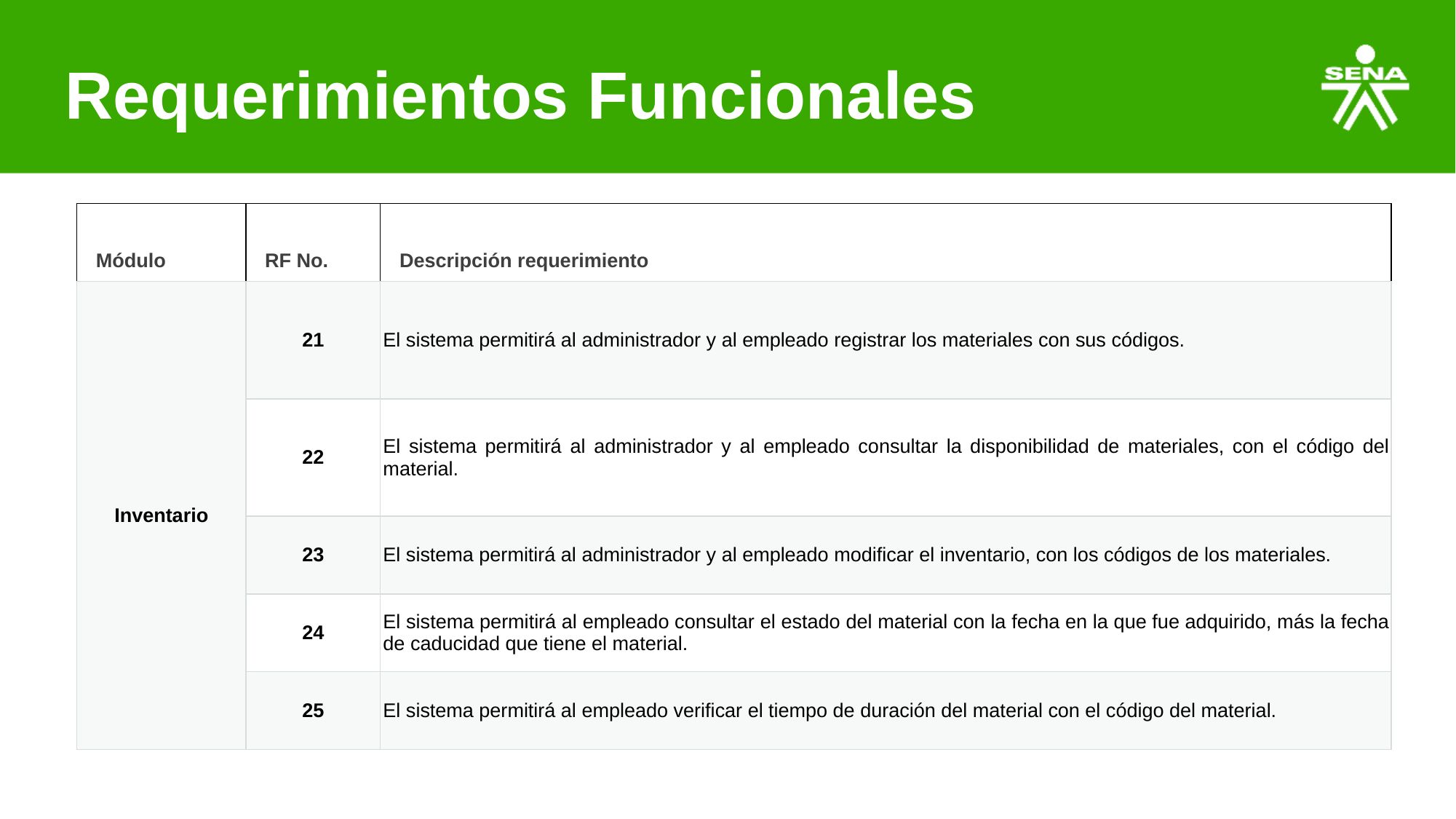

# Requerimientos Funcionales
| Módulo | RF No. | Descripción requerimiento |
| --- | --- | --- |
| Inventario | 21 | El sistema permitirá al administrador y al empleado registrar los materiales con sus códigos. |
|  | 22 | El sistema permitirá al administrador y al empleado consultar la disponibilidad de materiales, con el código del material. |
|  | 23 | El sistema permitirá al administrador y al empleado modificar el inventario, con los códigos de los materiales. |
|  | 24 | El sistema permitirá al empleado consultar el estado del material con la fecha en la que fue adquirido, más la fecha de caducidad que tiene el material. |
|  | 25 | El sistema permitirá al empleado verificar el tiempo de duración del material con el código del material. |